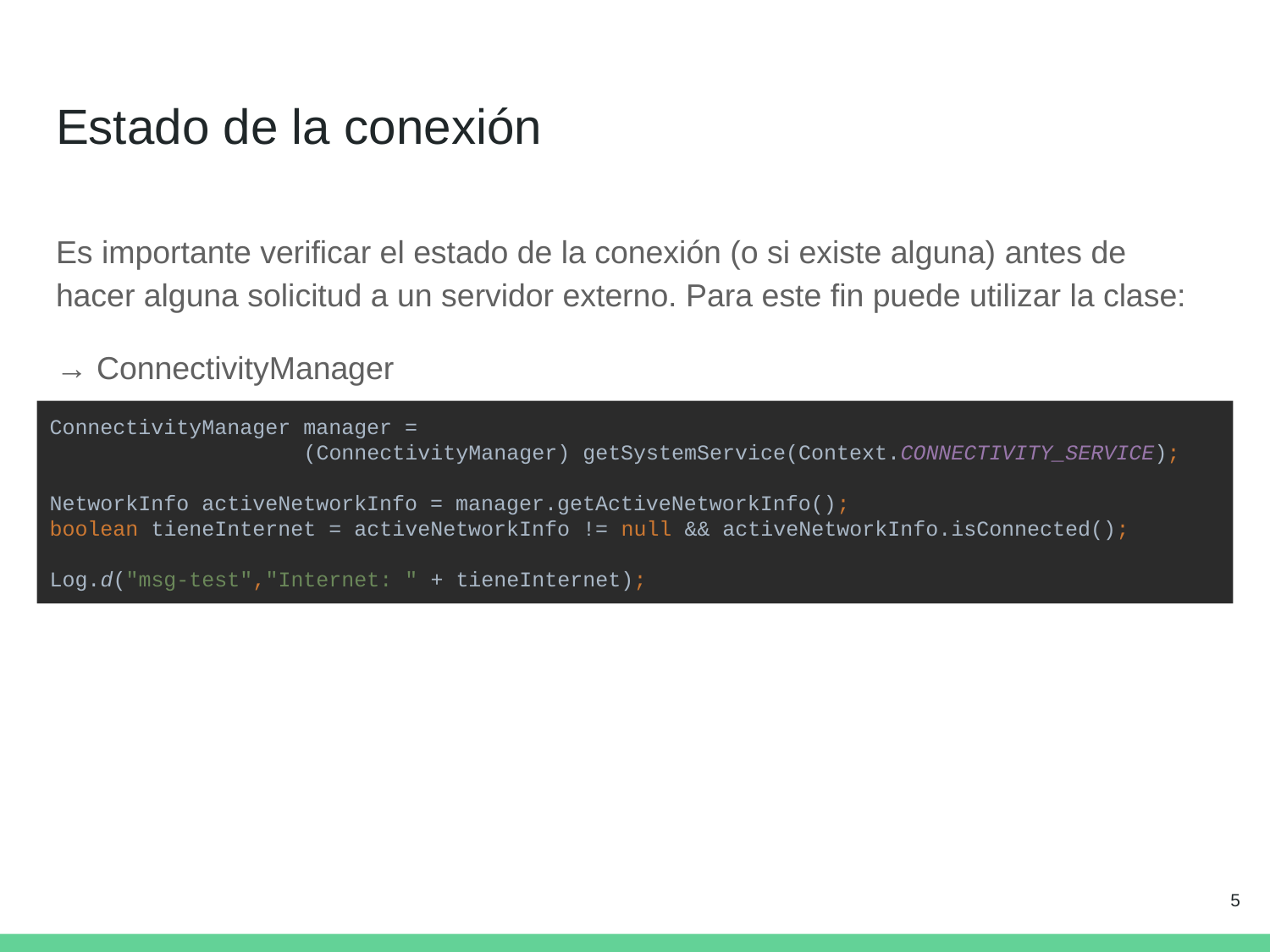

# Estado de la conexión
Es importante verificar el estado de la conexión (o si existe alguna) antes de hacer alguna solicitud a un servidor externo. Para este fin puede utilizar la clase:
→ ConnectivityManager

ConnectivityManager manager =
(ConnectivityManager) getSystemService(Context.CONNECTIVITY_SERVICE);

NetworkInfo activeNetworkInfo = manager.getActiveNetworkInfo();
boolean tieneInternet = activeNetworkInfo != null && activeNetworkInfo.isConnected();

Log.d("msg-test","Internet: " + tieneInternet);
5